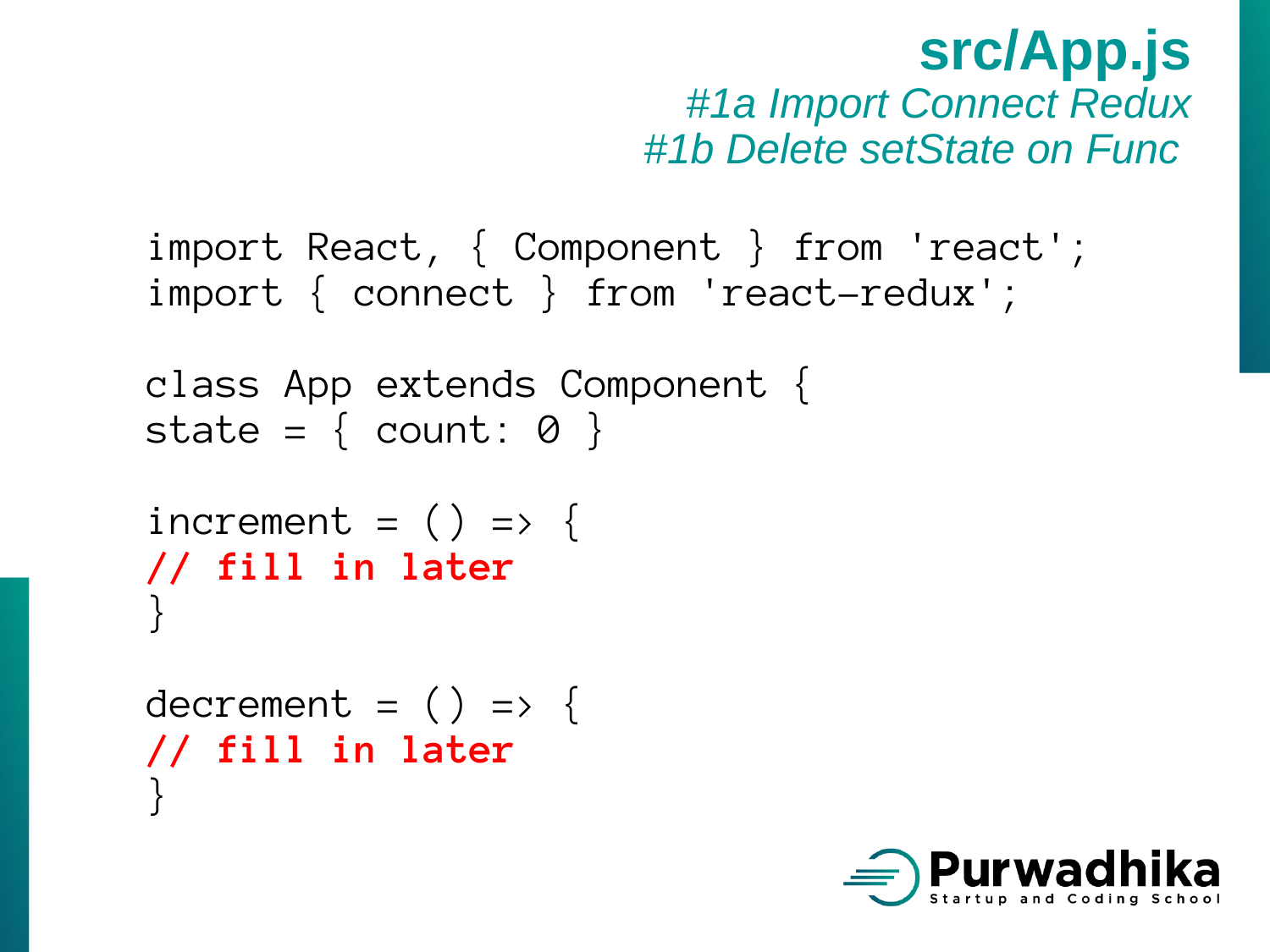

src/App.js
#1a Import Connect Redux
#1b Delete setState on Func
import React, { Component } from 'react';
import { connect } from 'react-redux';
class App extends Component {
state = { count: 0 }
increment = () => {
// fill in later
}
decrement = () => {
// fill in later
}